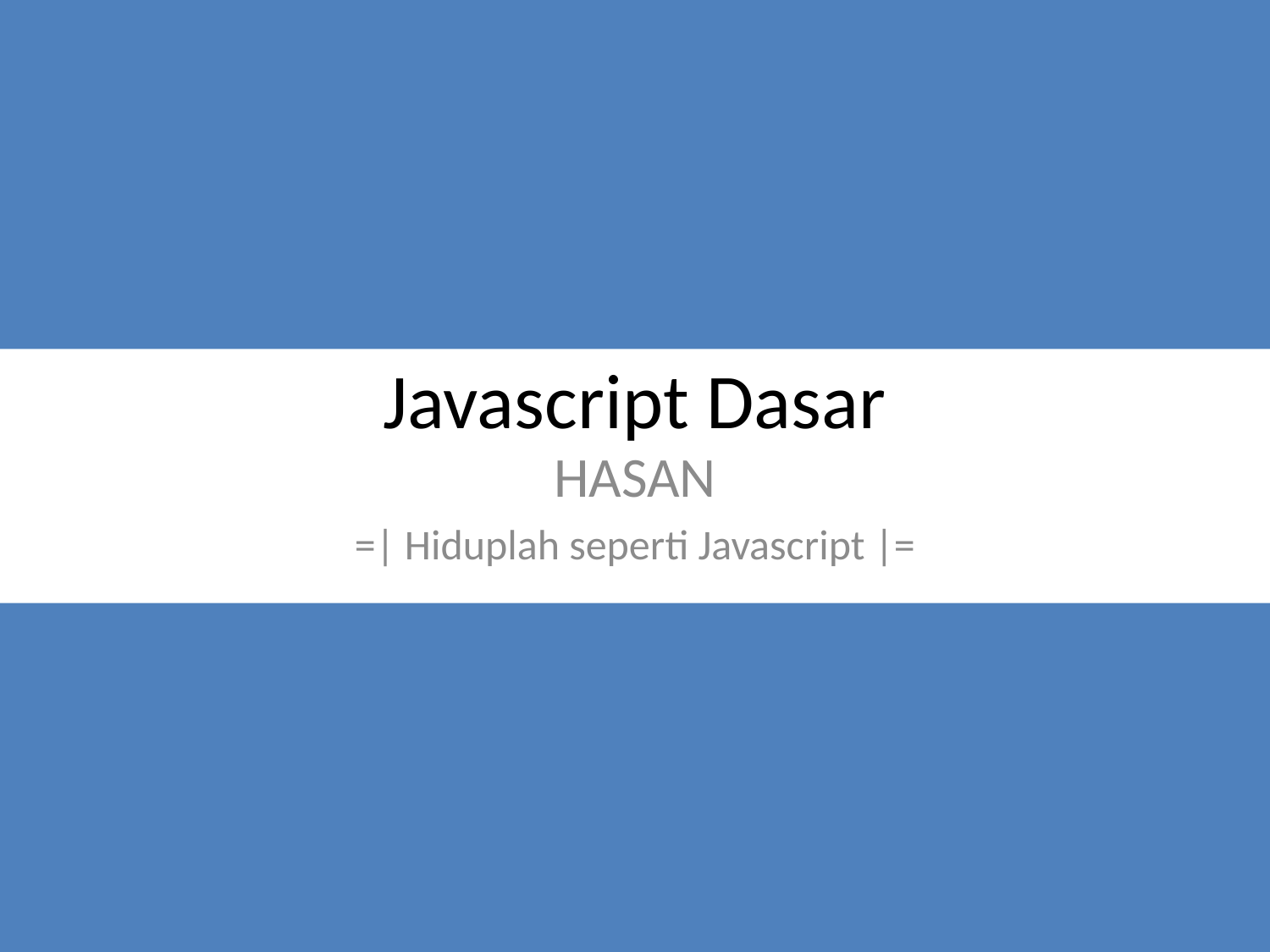

# Javascript Dasar
HASAN
=| Hiduplah seperti Javascript |=